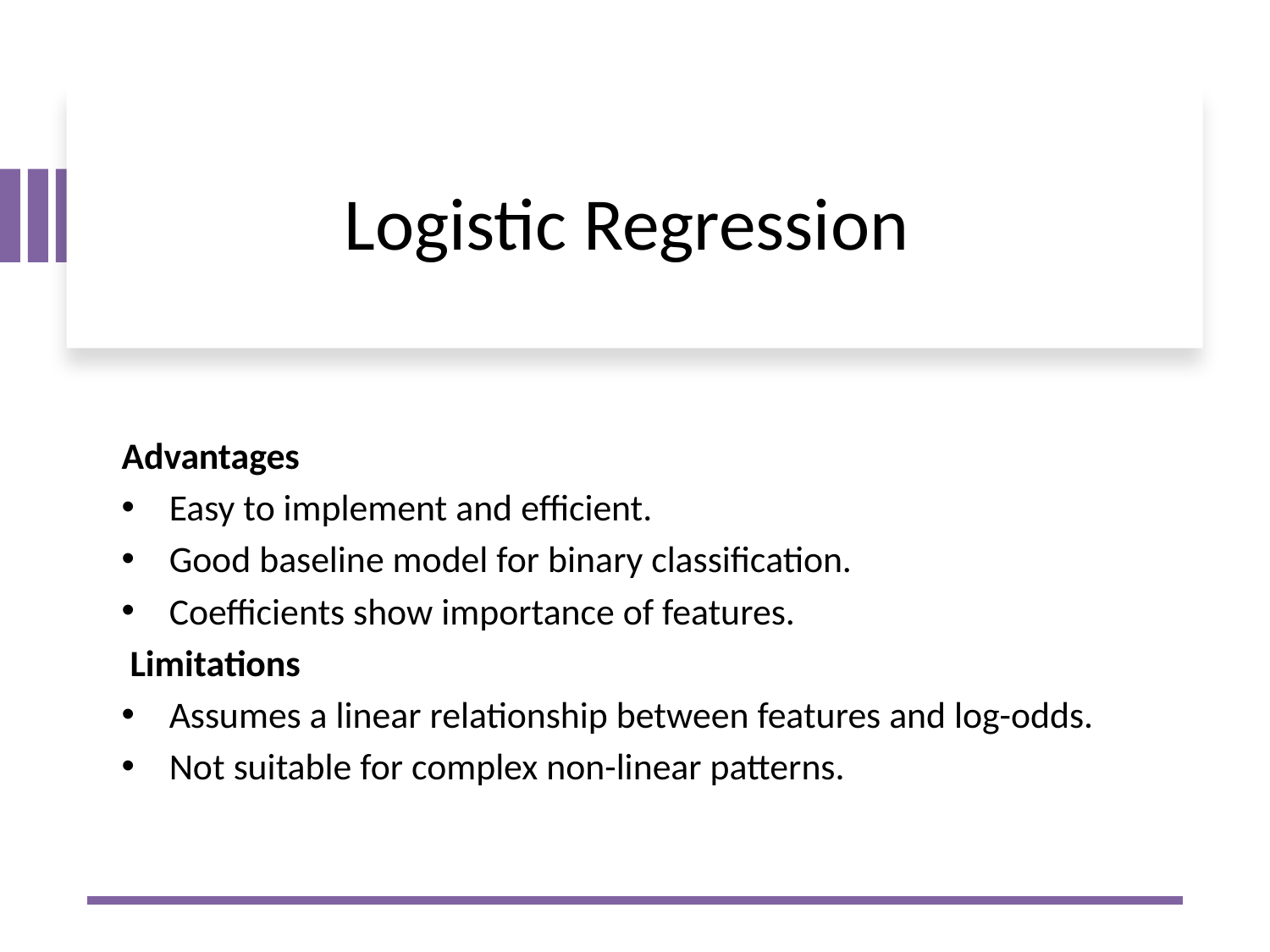

# Logistic Regression

Advantages
Easy to implement and efficient.
Good baseline model for binary classification.
Coefficients show importance of features.
 Limitations
Assumes a linear relationship between features and log-odds.
Not suitable for complex non-linear patterns.